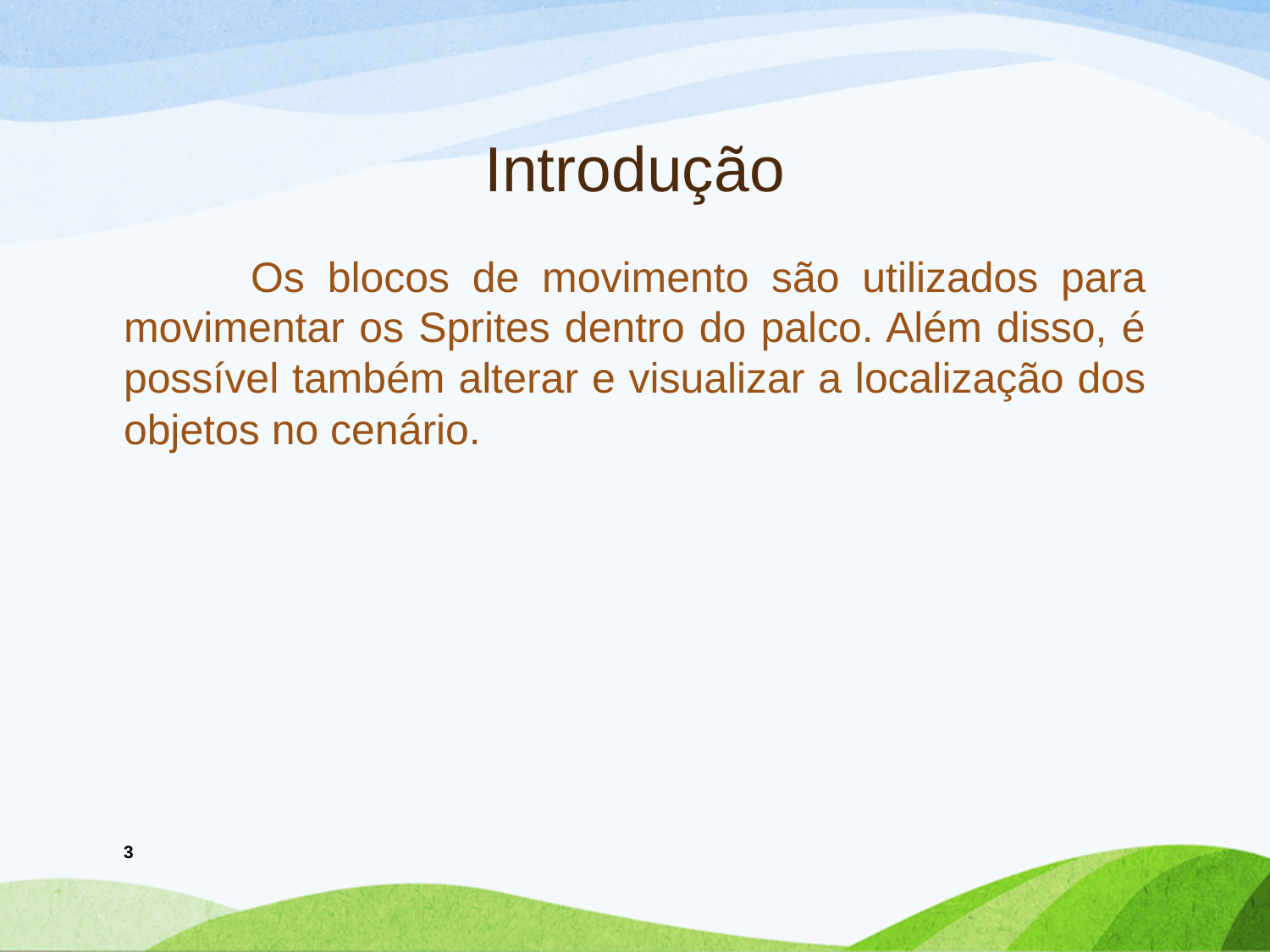

# Introdução
	Os blocos de movimento são utilizados para movimentar os Sprites dentro do palco. Além disso, é possível também alterar e visualizar a localização dos objetos no cenário.

3